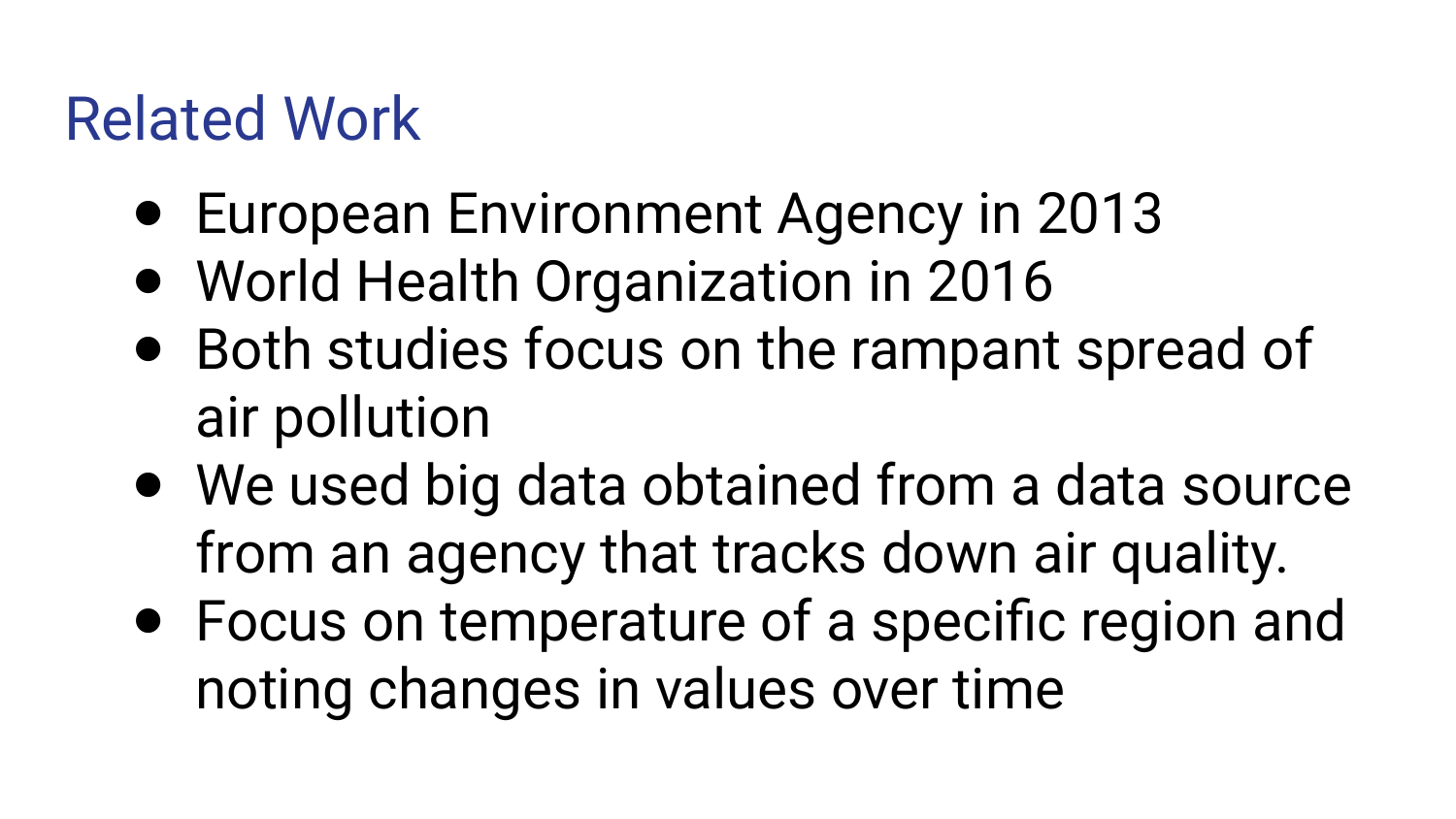

# Related Work

European Environment Agency in 2013
World Health Organization in 2016
Both studies focus on the rampant spread of air pollution
We used big data obtained from a data source from an agency that tracks down air quality.
Focus on temperature of a specific region and noting changes in values over time